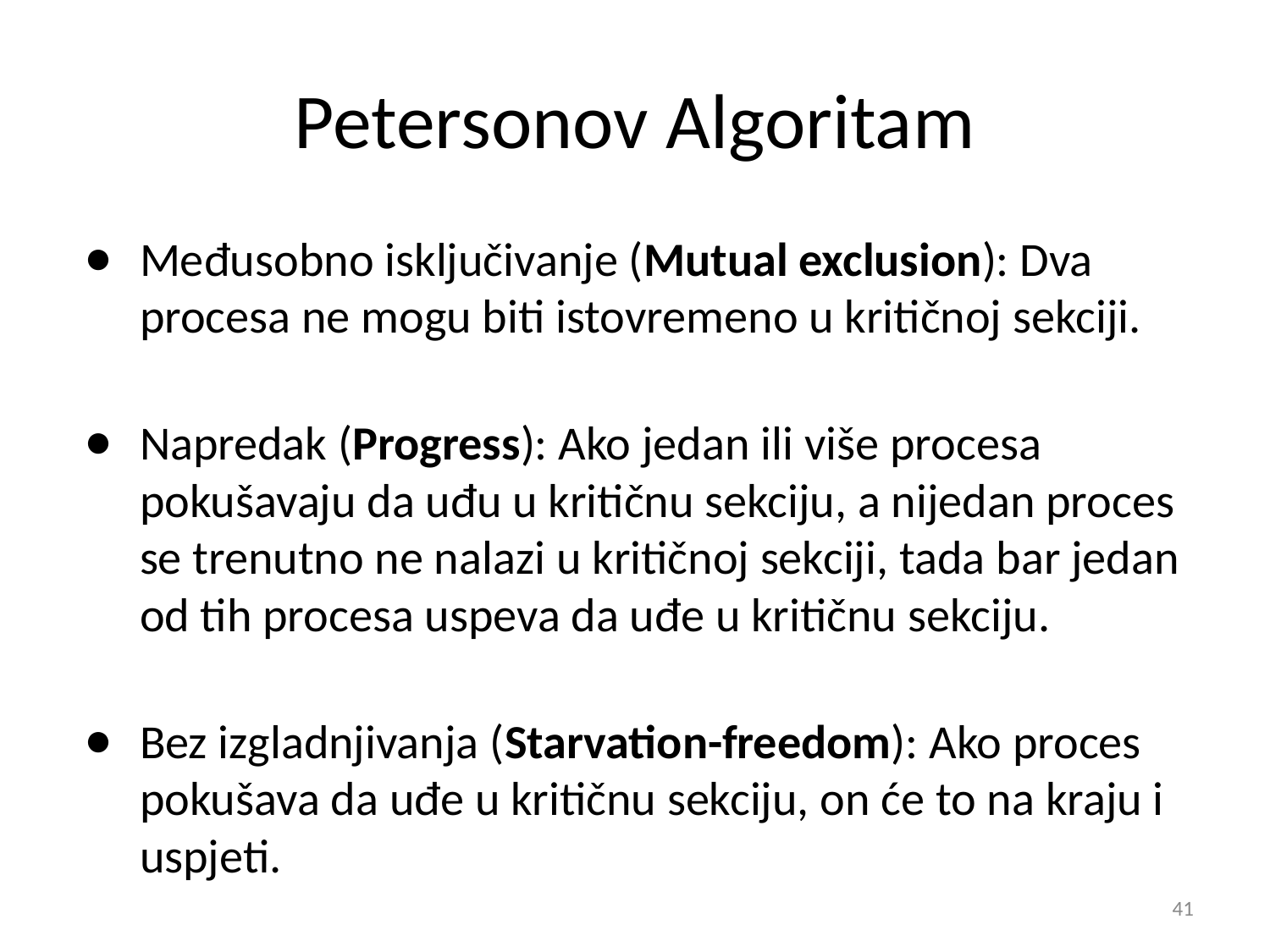

# Petersonov Algoritam
Međusobno isključivanje (Mutual exclusion): Dva procesa ne mogu biti istovremeno u kritičnoj sekciji.

Napredak (Progress): Ako jedan ili više procesa pokušavaju da uđu u kritičnu sekciju, a nijedan proces se trenutno ne nalazi u kritičnoj sekciji, tada bar jedan od tih procesa uspeva da uđe u kritičnu sekciju.

Bez izgladnjivanja (Starvation-freedom): Ako proces pokušava da uđe u kritičnu sekciju, on će to na kraju i uspjeti.
41